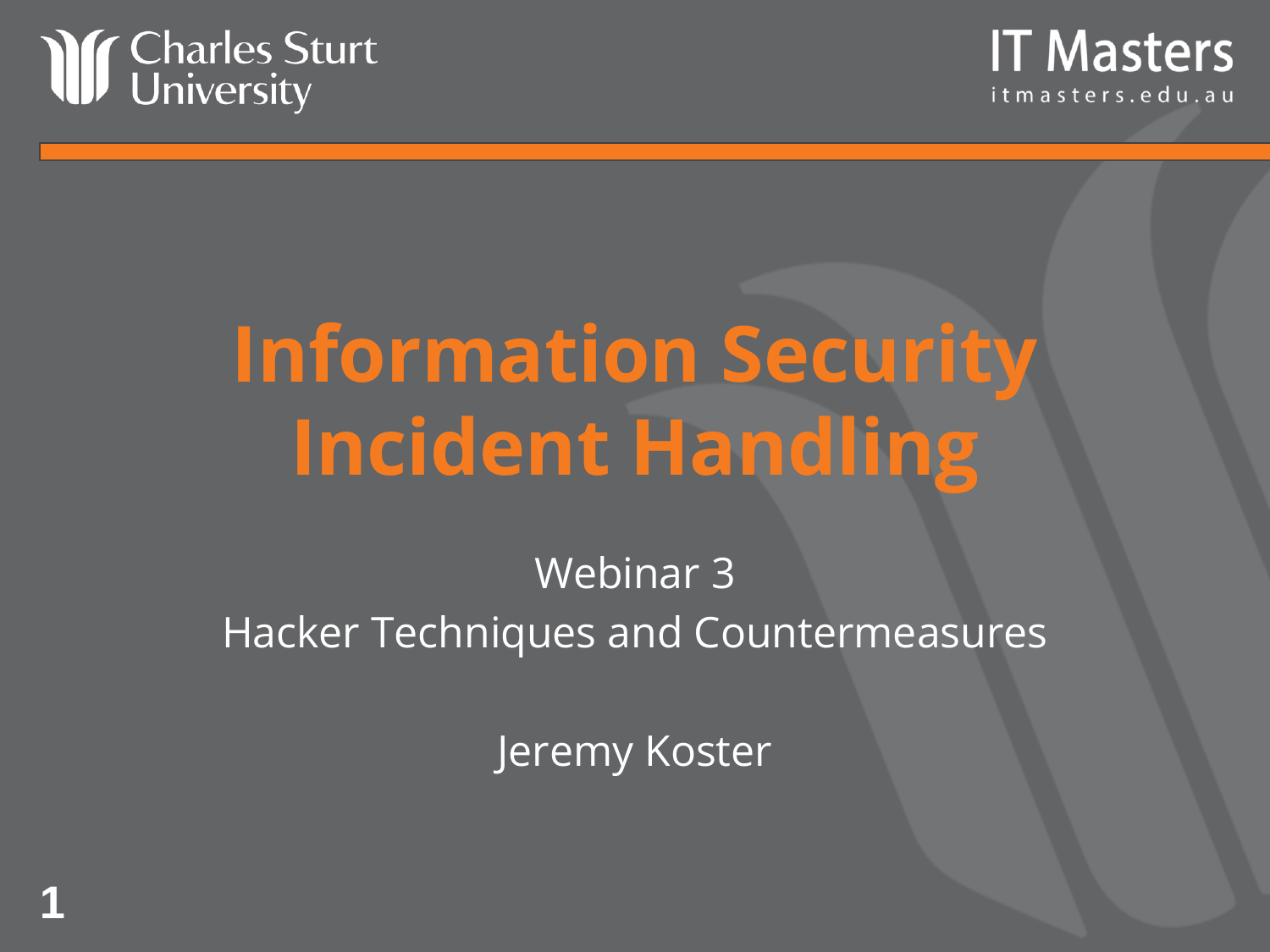

# Information Security Incident Handling
Webinar 3
Hacker Techniques and Countermeasures

Jeremy Koster